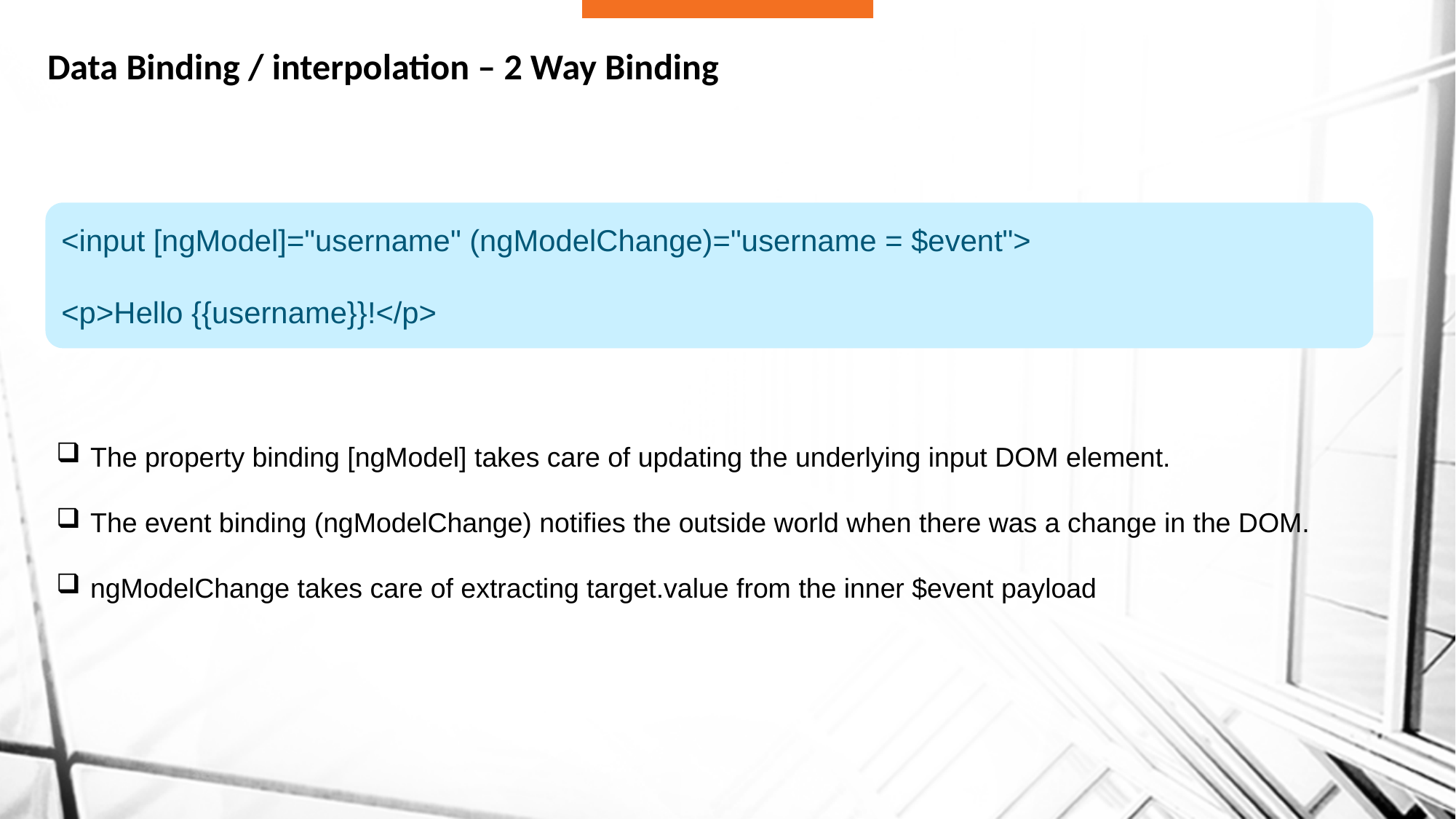

# Data Binding / interpolation – 2 Way Binding
<input [ngModel]="username" (ngModelChange)="username = $event">

<p>Hello {{username}}!</p>
The property binding [ngModel] takes care of updating the underlying input DOM element.
The event binding (ngModelChange) notifies the outside world when there was a change in the DOM.
ngModelChange takes care of extracting target.value from the inner $event payload